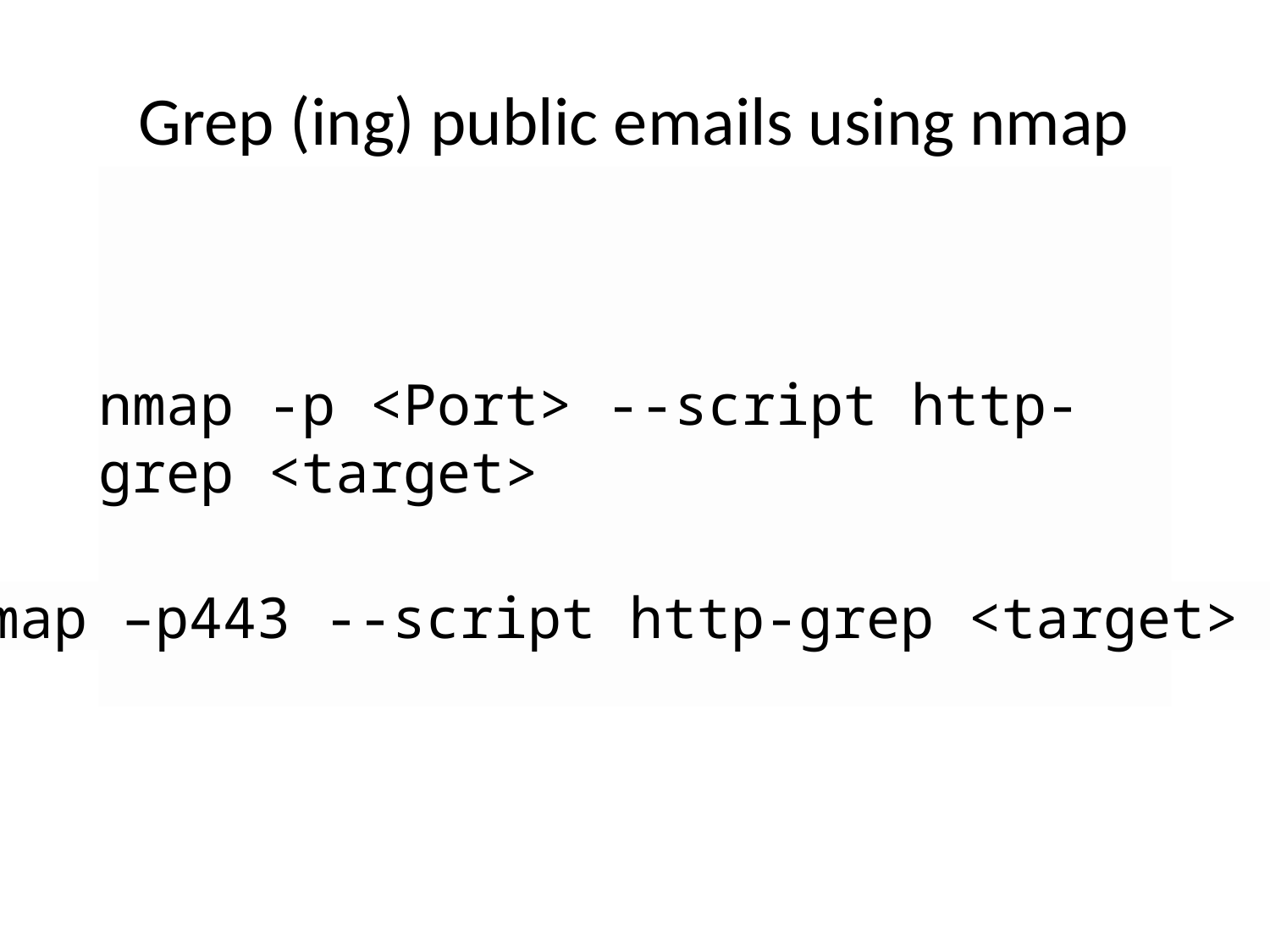

# Grep (ing) public emails using nmap
nmap -p <Port> --script http-grep <target>
nmap –p443 --script http-grep <target>